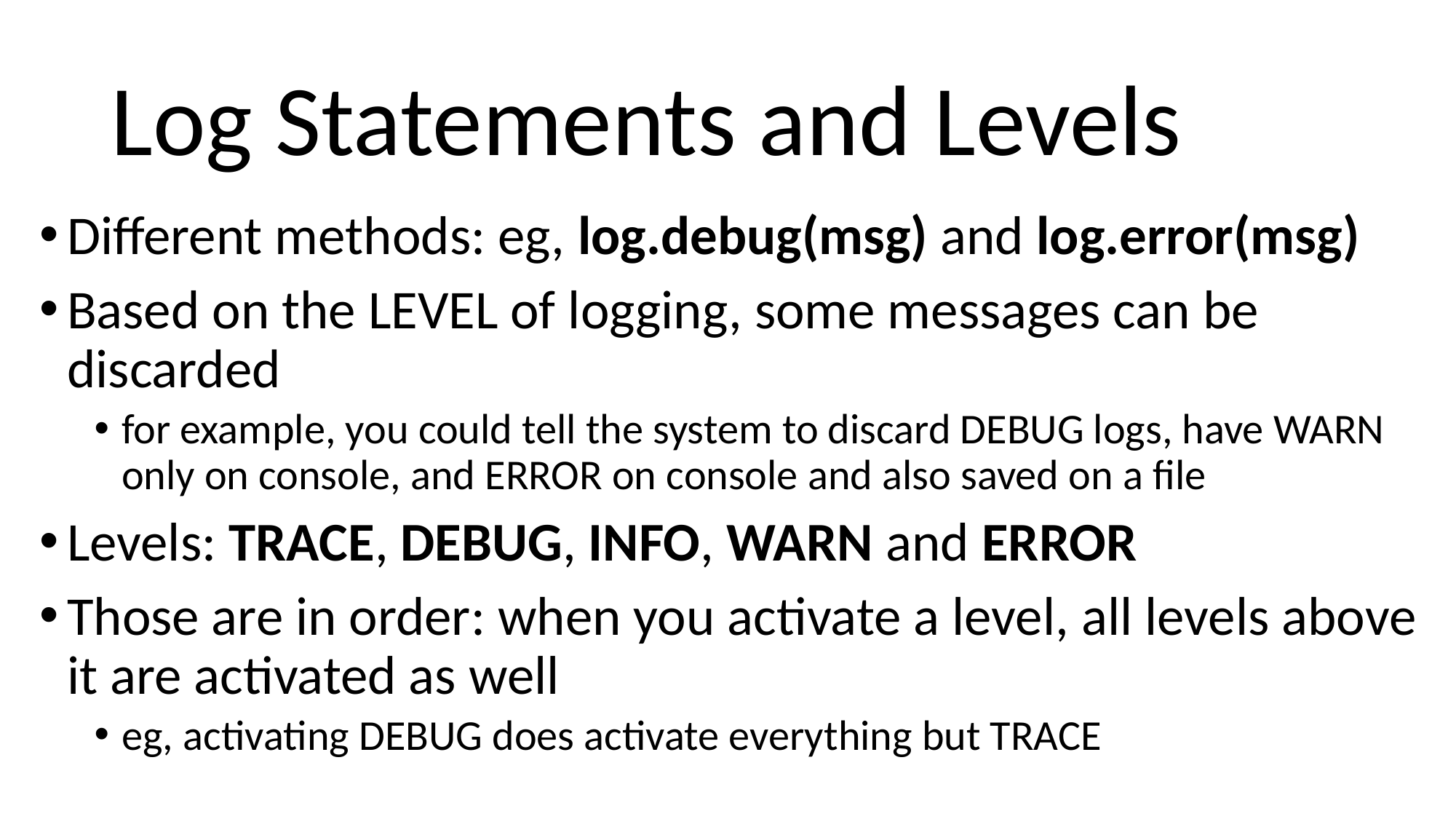

# Log Statements and Levels
Different methods: eg, log.debug(msg) and log.error(msg)
Based on the LEVEL of logging, some messages can be discarded
for example, you could tell the system to discard DEBUG logs, have WARN only on console, and ERROR on console and also saved on a file
Levels: TRACE, DEBUG, INFO, WARN and ERROR
Those are in order: when you activate a level, all levels above it are activated as well
eg, activating DEBUG does activate everything but TRACE